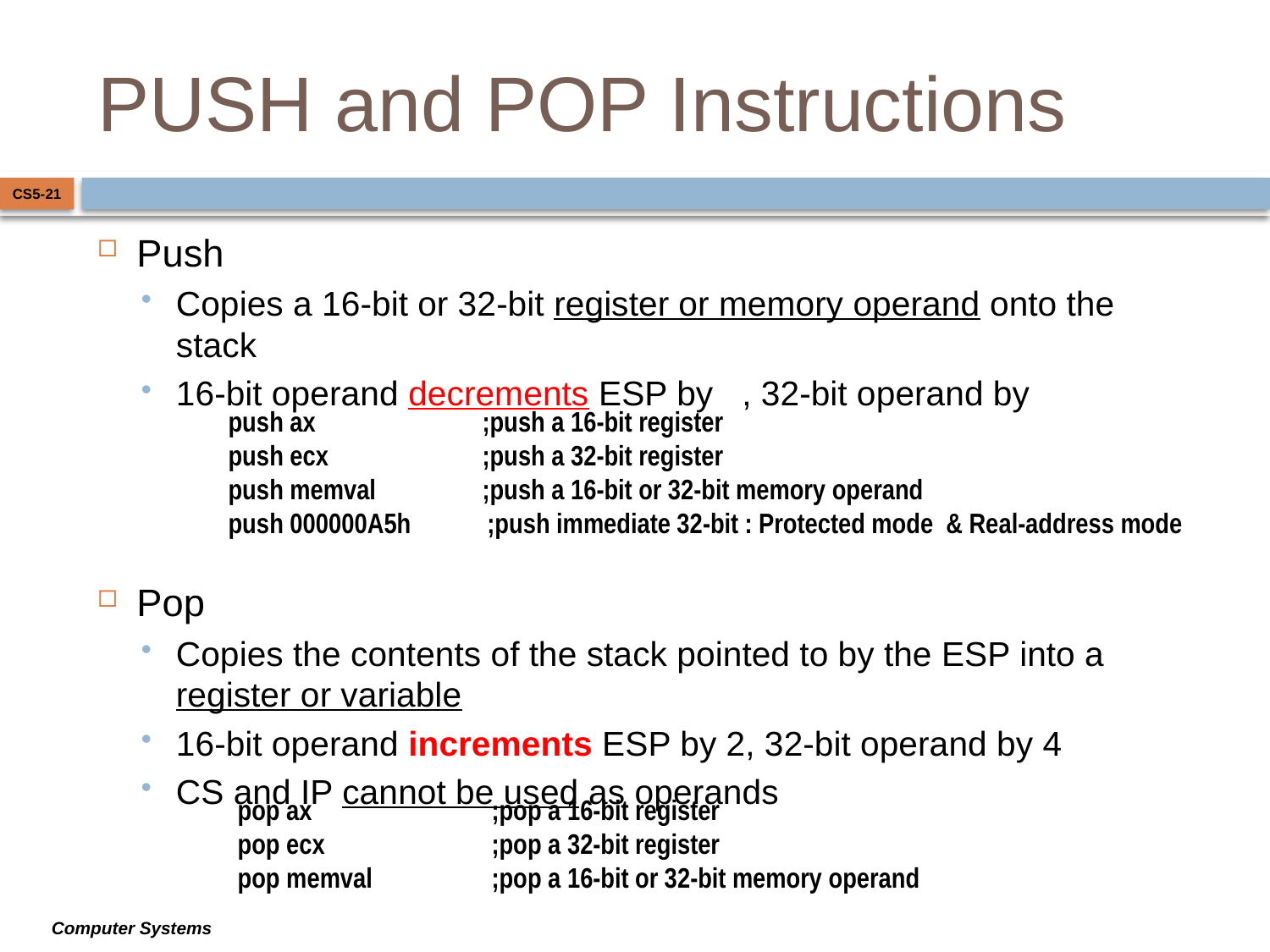

# PUSH and POP Instructions
CS5-21
Push
Copies a 16-bit or 32-bit register or memory operand onto the stack
16-bit operand decrements ESP by 2, 32-bit operand by 4

Pop
Copies the contents of the stack pointed to by the ESP into a register or variable
16-bit operand increments ESP by 2, 32-bit operand by 4
CS and IP cannot be used as operands
push ax		;push a 16-bit register
push ecx 		;push a 32-bit register
push memval	;push a 16-bit or 32-bit memory operand
push 000000A5h            ;push immediate 32-bit : Protected mode  & Real-address mode
pop ax		;pop a 16-bit register
pop ecx 		;pop a 32-bit register
pop memval  	;pop a 16-bit or 32-bit memory operand